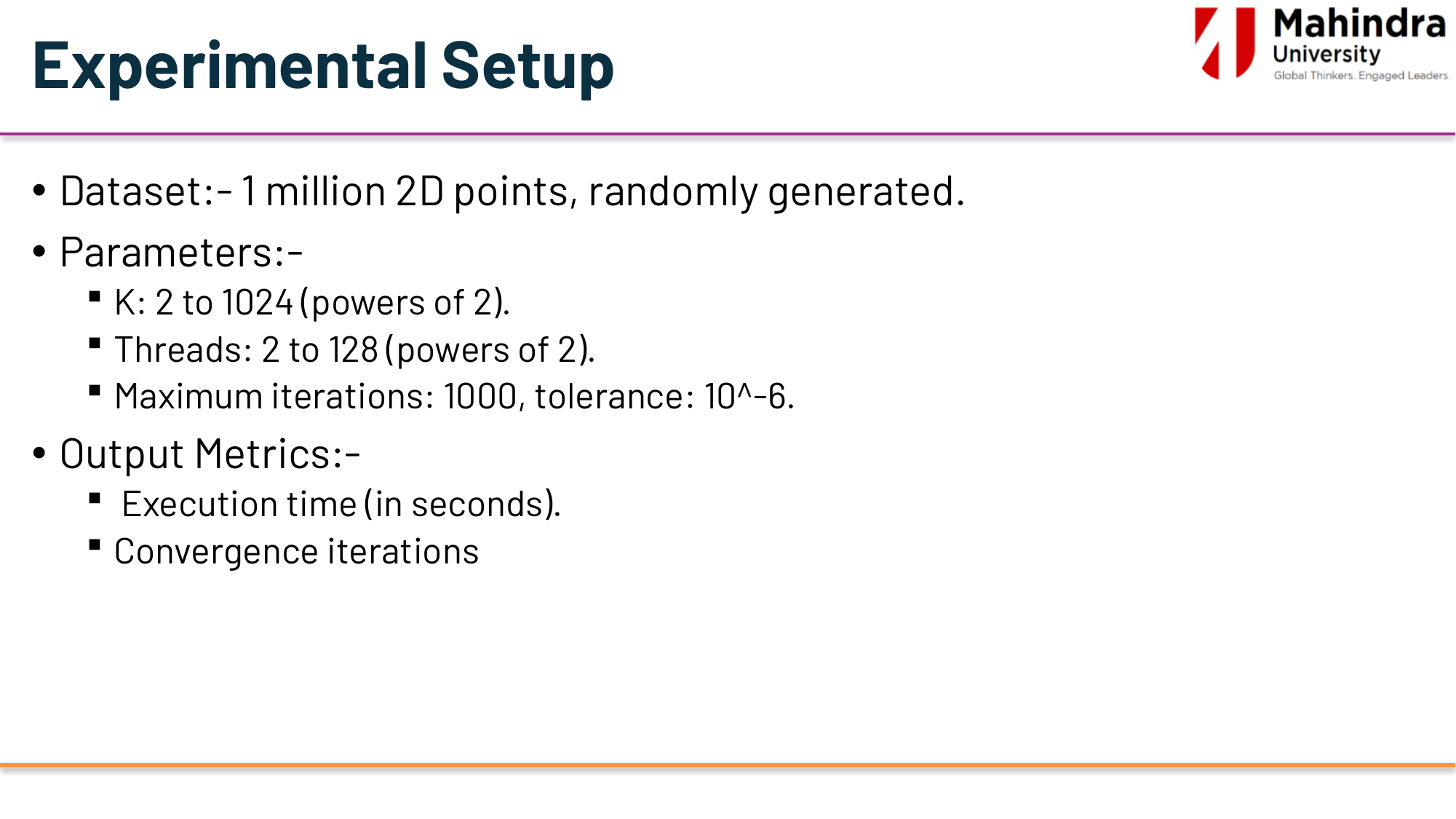

# Experimental Setup
Dataset:- 1 million 2D points, randomly generated.
Parameters:-
K: 2 to 1024 (powers of 2).
Threads: 2 to 128 (powers of 2).
Maximum iterations: 1000, tolerance: 10^-6.
Output Metrics:-
 Execution time (in seconds).
Convergence iterations